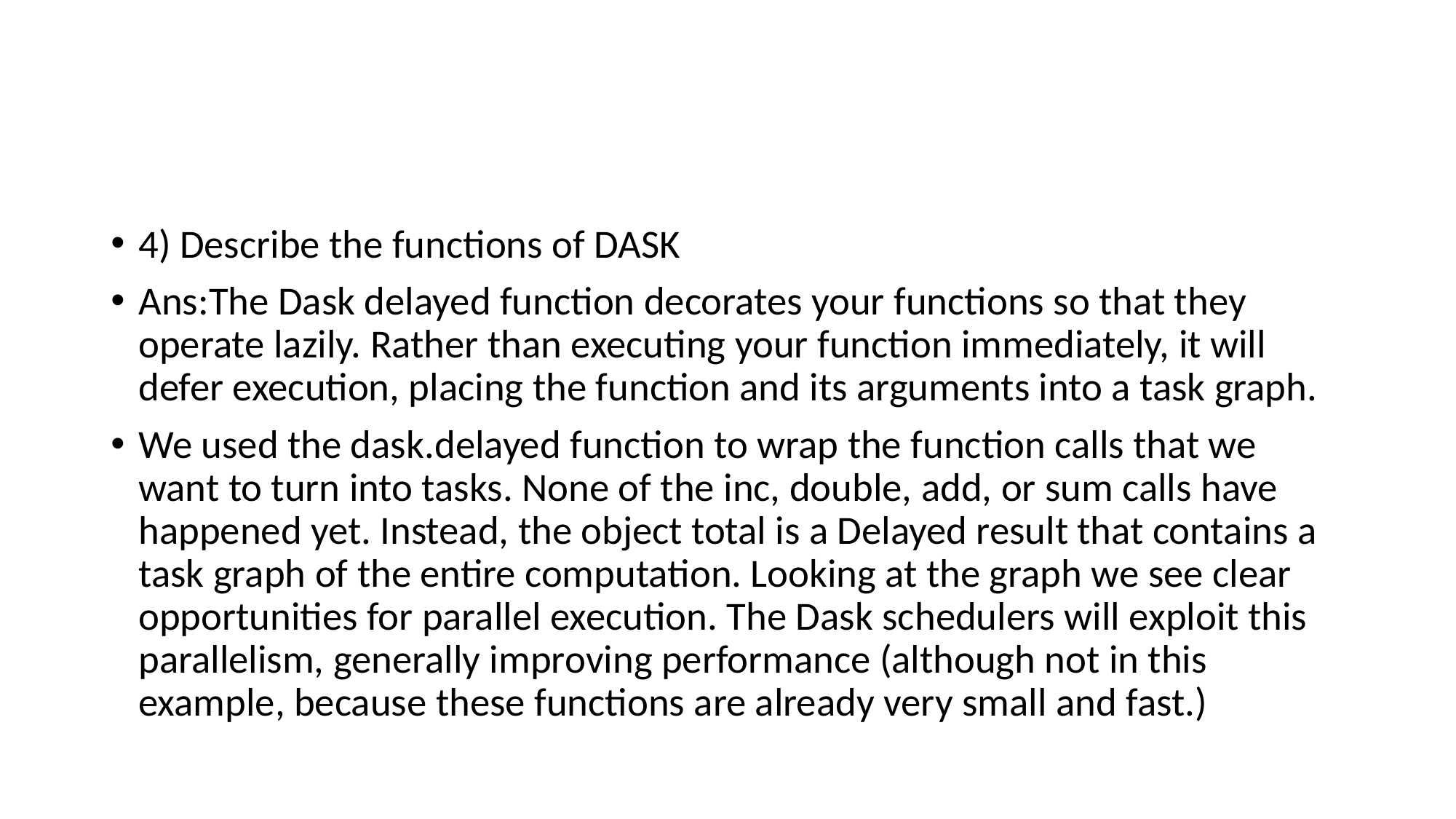

#
4) Describe the functions of DASK
Ans:The Dask delayed function decorates your functions so that they operate lazily. Rather than executing your function immediately, it will defer execution, placing the function and its arguments into a task graph.
We used the dask.delayed function to wrap the function calls that we want to turn into tasks. None of the inc, double, add, or sum calls have happened yet. Instead, the object total is a Delayed result that contains a task graph of the entire computation. Looking at the graph we see clear opportunities for parallel execution. The Dask schedulers will exploit this parallelism, generally improving performance (although not in this example, because these functions are already very small and fast.)